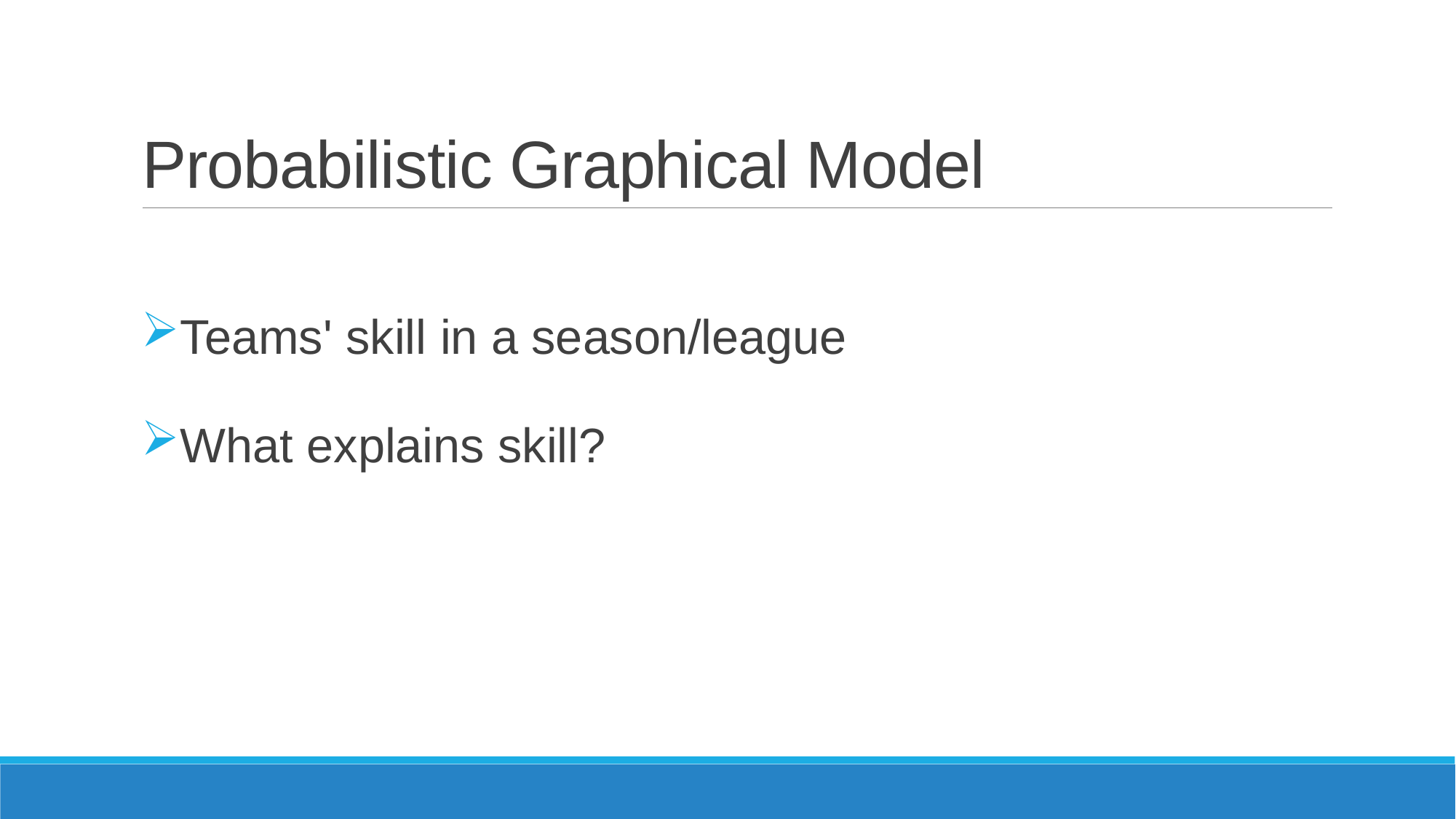

# Probabilistic Graphical Model

Teams' skill in a season/league
What explains skill?